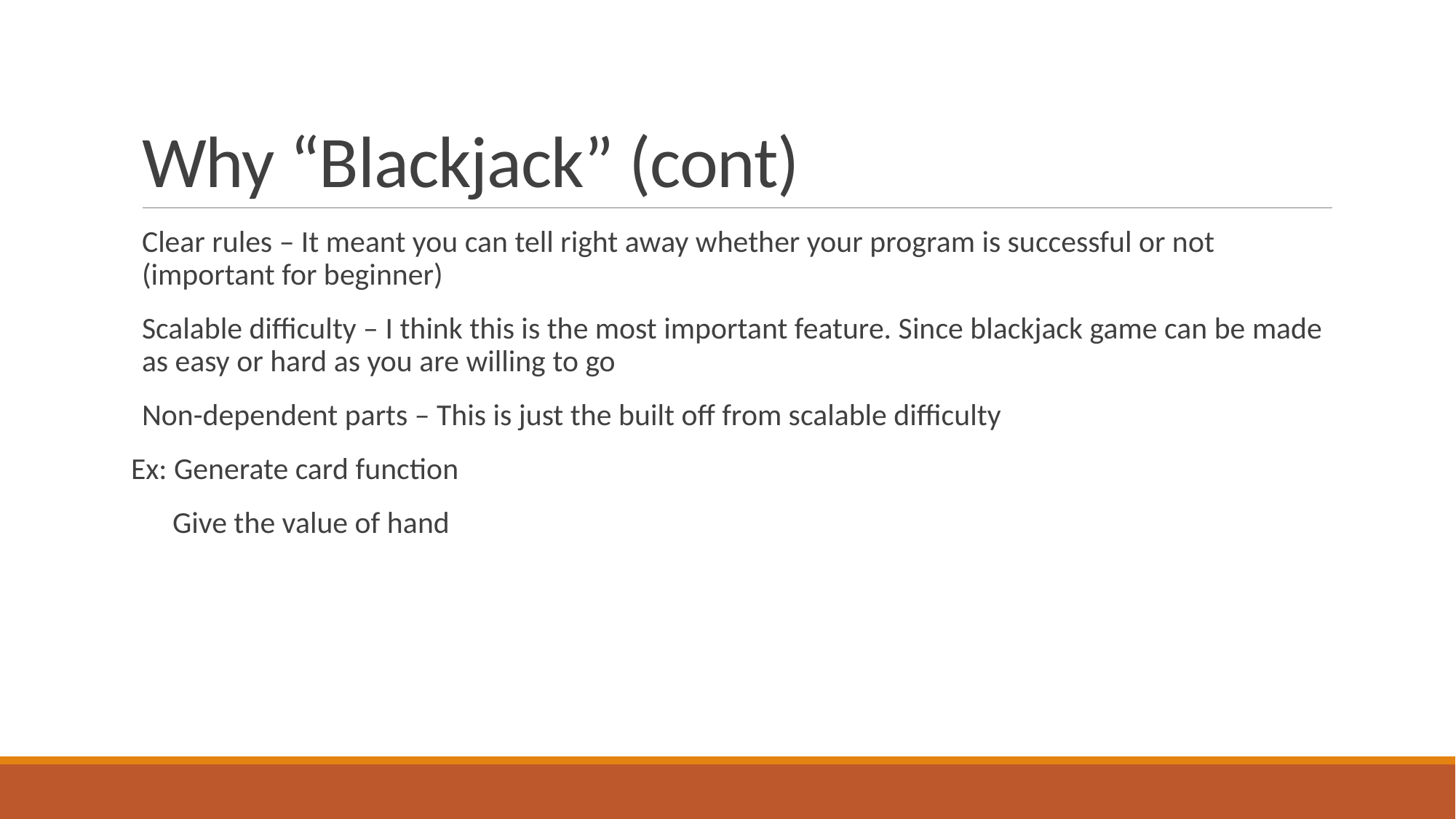

# Why “Blackjack” (cont)
Clear rules – It meant you can tell right away whether your program is successful or not (important for beginner)
Scalable difficulty – I think this is the most important feature. Since blackjack game can be made as easy or hard as you are willing to go
Non-dependent parts – This is just the built off from scalable difficulty
Ex: Generate card function
      Give the value of hand